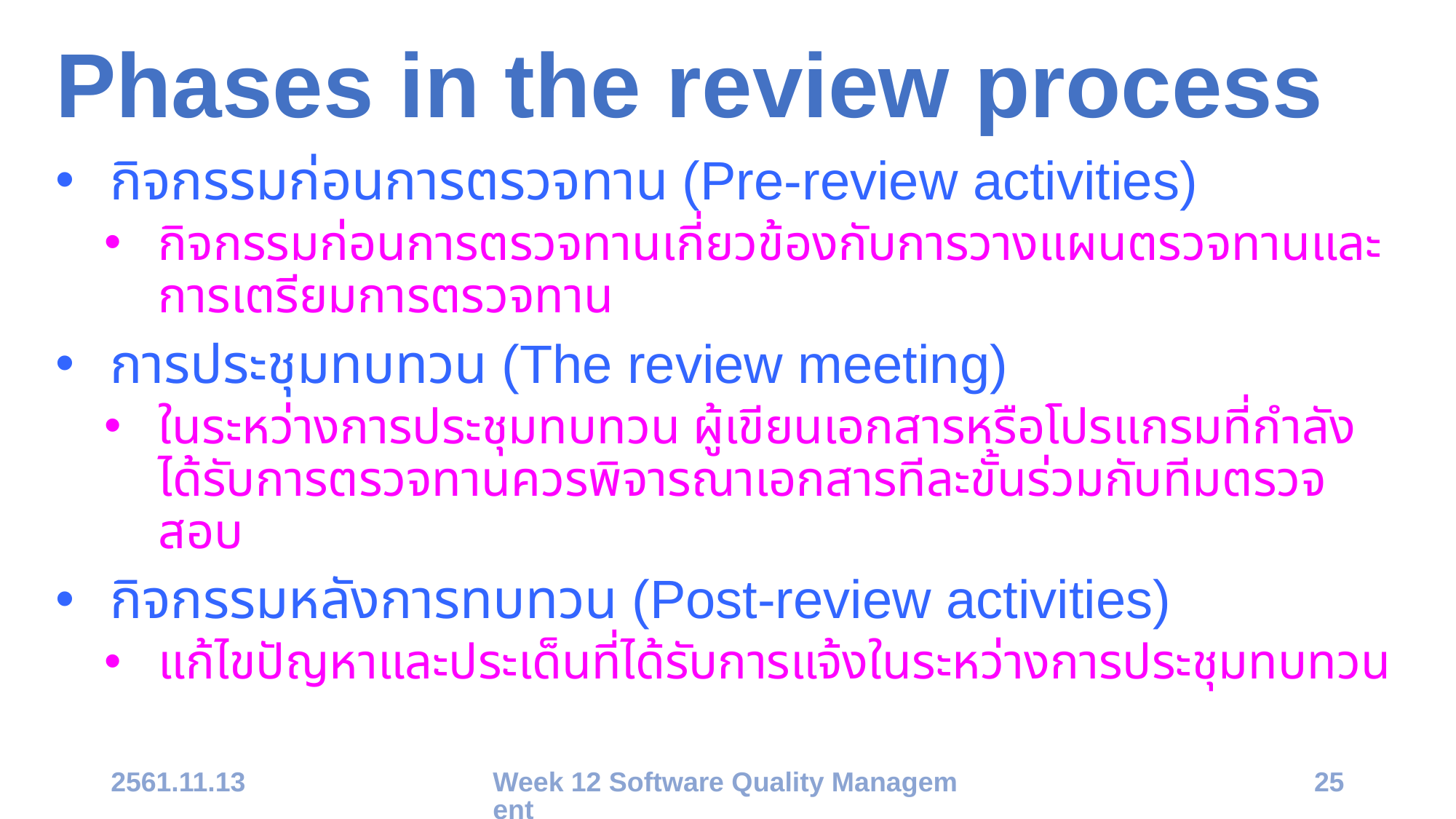

# Phases in the review process
กิจกรรมก่อนการตรวจทาน (Pre-review activities)
กิจกรรมก่อนการตรวจทานเกี่ยวข้องกับการวางแผนตรวจทานและการเตรียมการตรวจทาน
การประชุมทบทวน (The review meeting)
ในระหว่างการประชุมทบทวน ผู้เขียนเอกสารหรือโปรแกรมที่กำลังได้รับการตรวจทานควรพิจารณาเอกสารทีละขั้นร่วมกับทีมตรวจสอบ
กิจกรรมหลังการทบทวน (Post-review activities)
แก้ไขปัญหาและประเด็นที่ได้รับการแจ้งในระหว่างการประชุมทบทวน
2561.11.13
Week 12 Software Quality Management
25